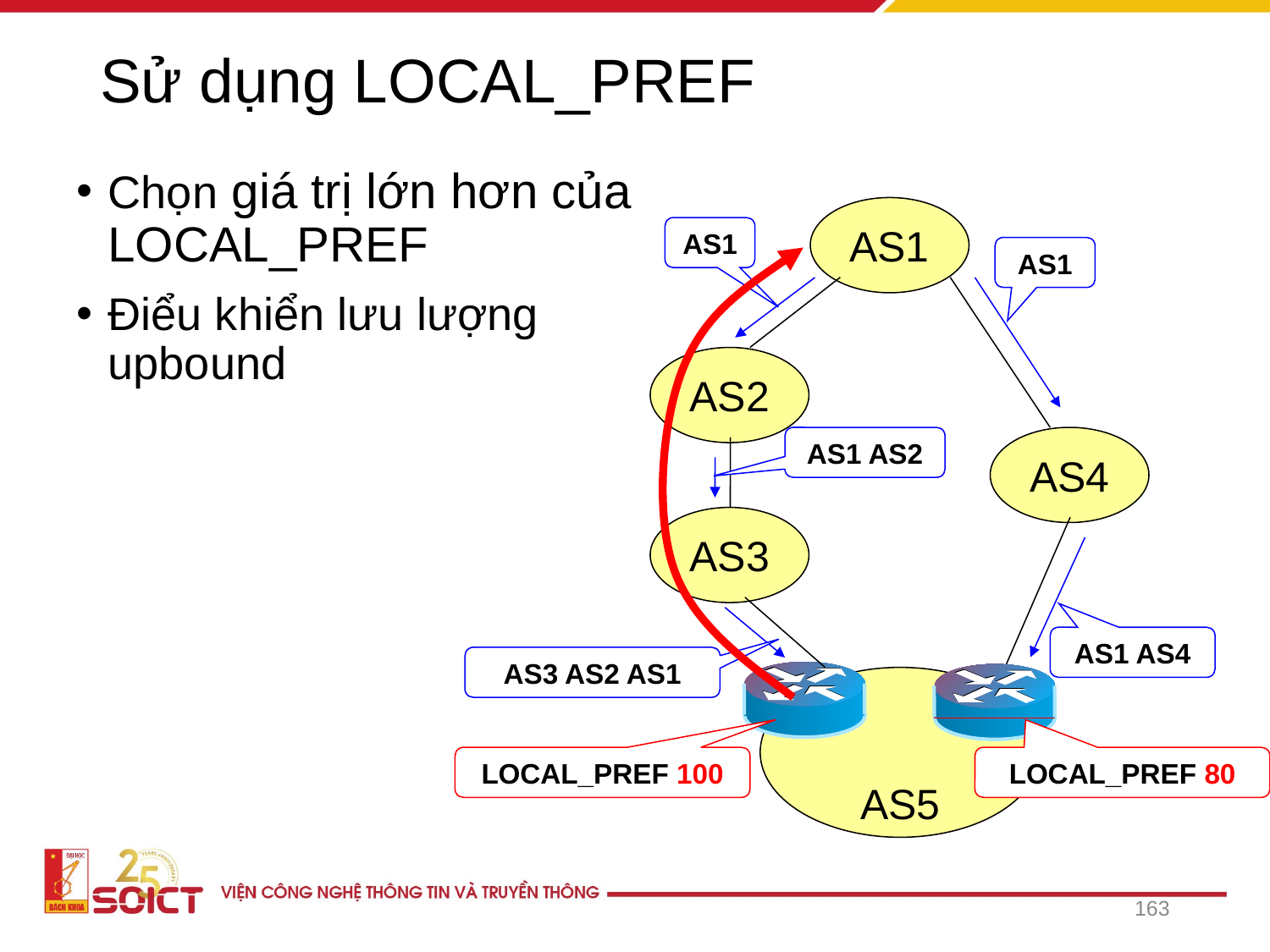

# Sử dụng LOCAL_PREF
Chọn giá trị lớn hơn của LOCAL_PREF
Điểu khiển lưu lượng upbound

AS1
AS1
AS1

AS2
AS1 AS2
AS4

AS3

AS1 AS4
AS3 AS2 AS1

AS5
LOCAL_PREF 100
LOCAL_PREF 80
163